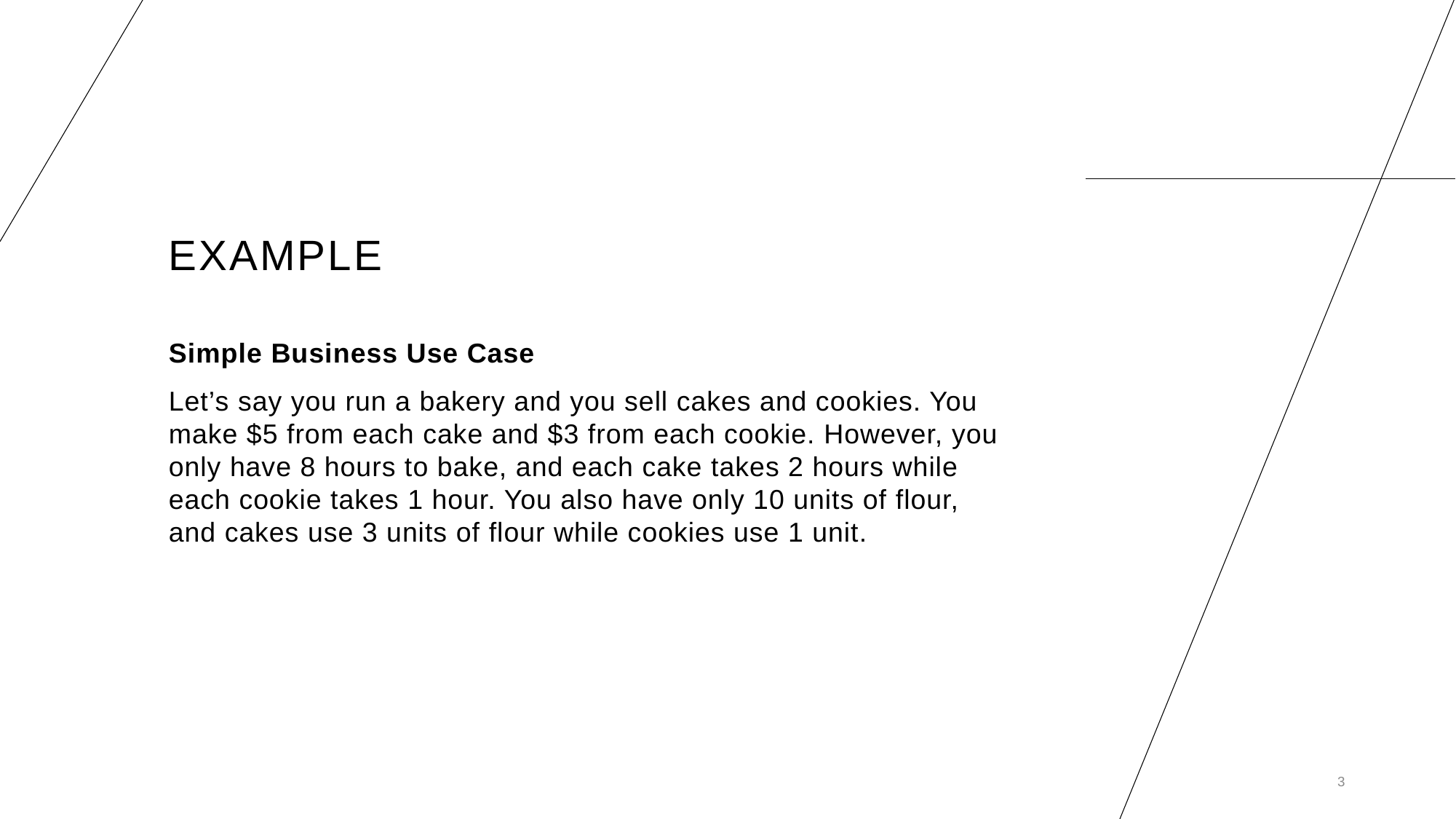

# Example
Simple Business Use Case
Let’s say you run a bakery and you sell cakes and cookies. You make $5 from each cake and $3 from each cookie. However, you only have 8 hours to bake, and each cake takes 2 hours while each cookie takes 1 hour. You also have only 10 units of flour, and cakes use 3 units of flour while cookies use 1 unit.
3